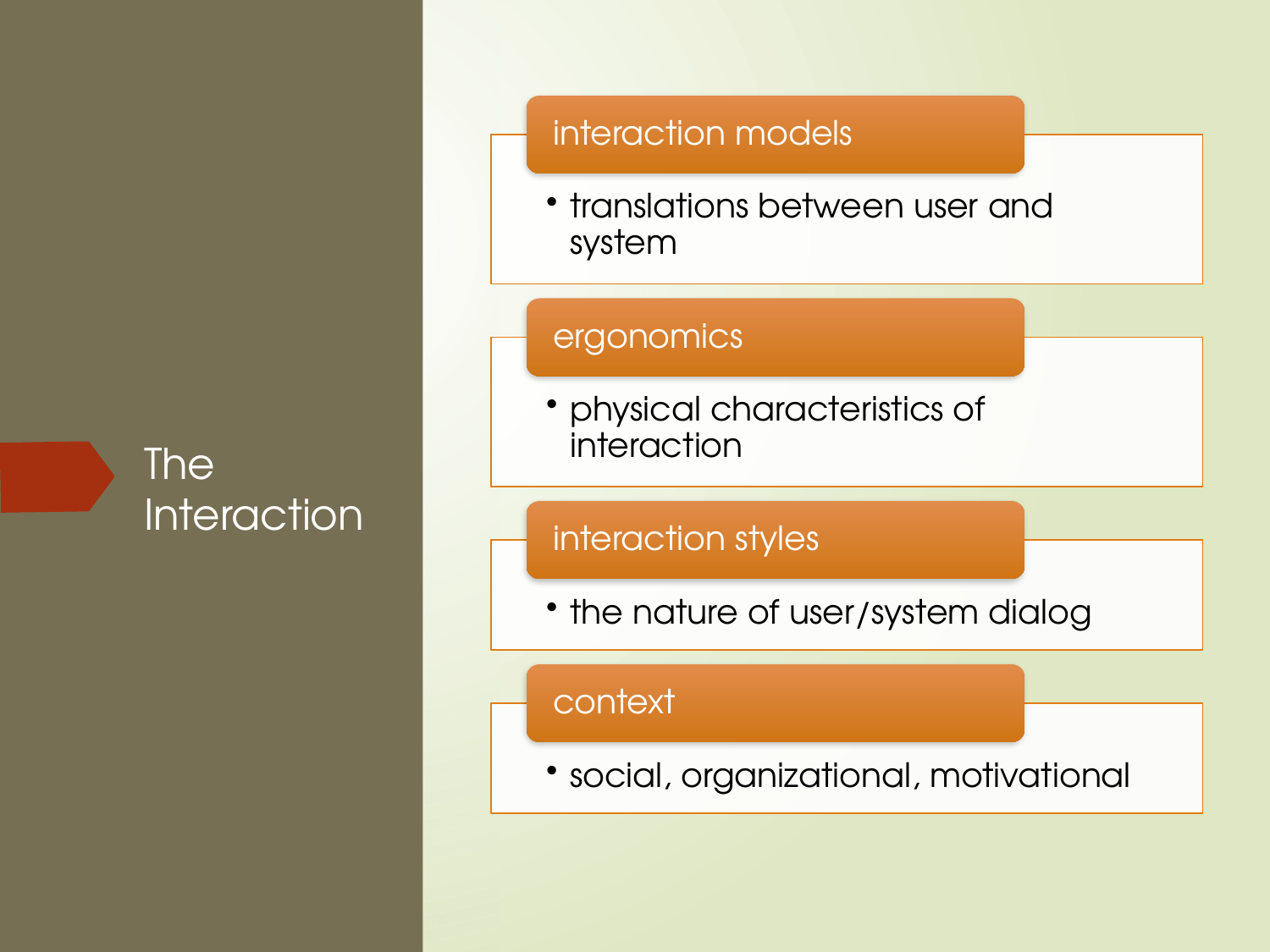

translations between user and system
interaction models
physical characteristics of interaction
ergonomics
the nature of user/system dialog
interaction styles
social, organizational, motivational
context
# The Interaction